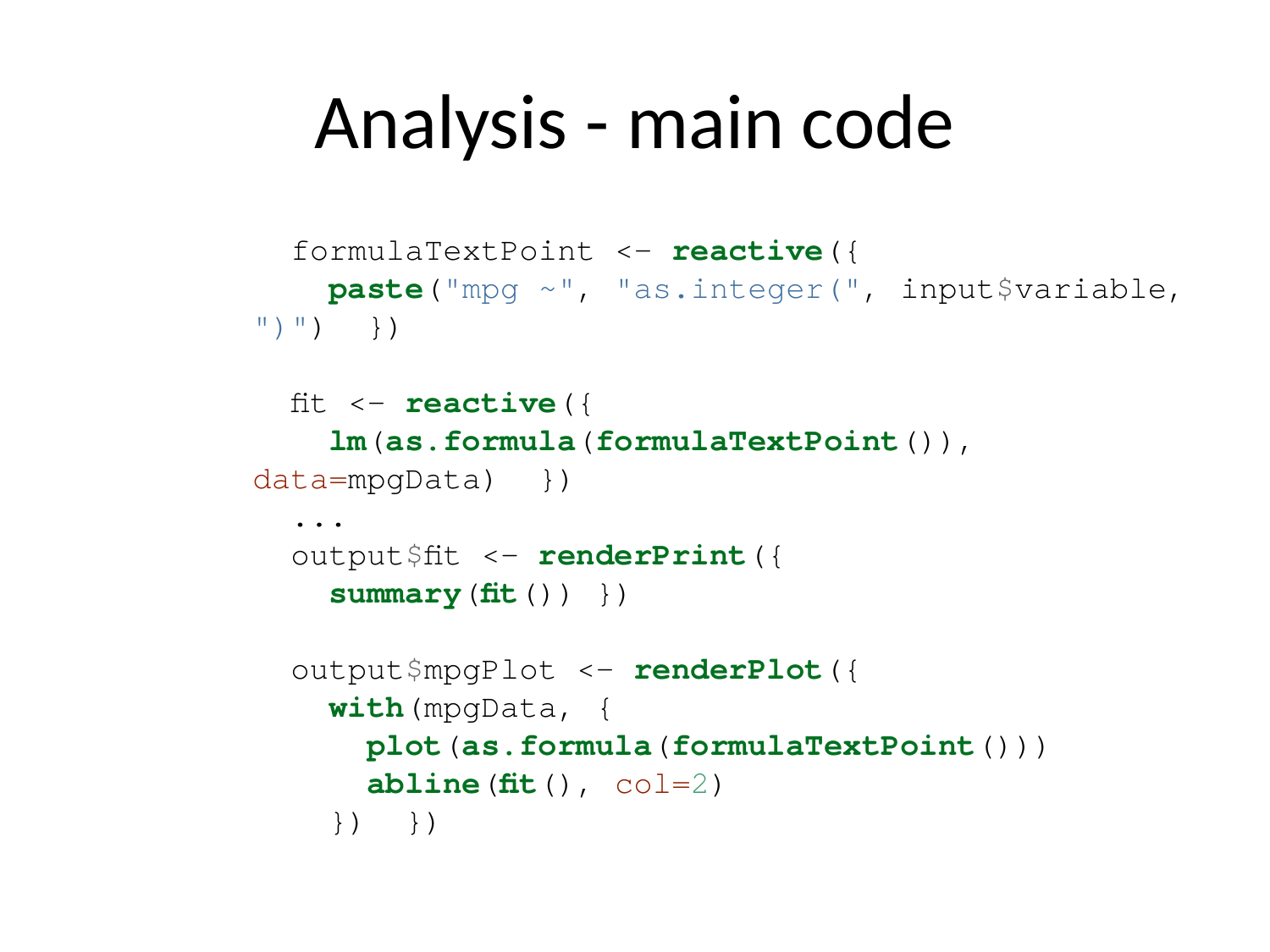

# Analysis - main code
  formulaTextPoint <- reactive({
    paste("mpg ~", "as.integer(", input$variable, ")")  })
  fit <- reactive({
    lm(as.formula(formulaTextPoint()), data=mpgData)  })
  ...
  output$fit <- renderPrint({
    summary(fit()) })
  output$mpgPlot <- renderPlot({
    with(mpgData, {
      plot(as.formula(formulaTextPoint()))
      abline(fit(), col=2)
    })  })